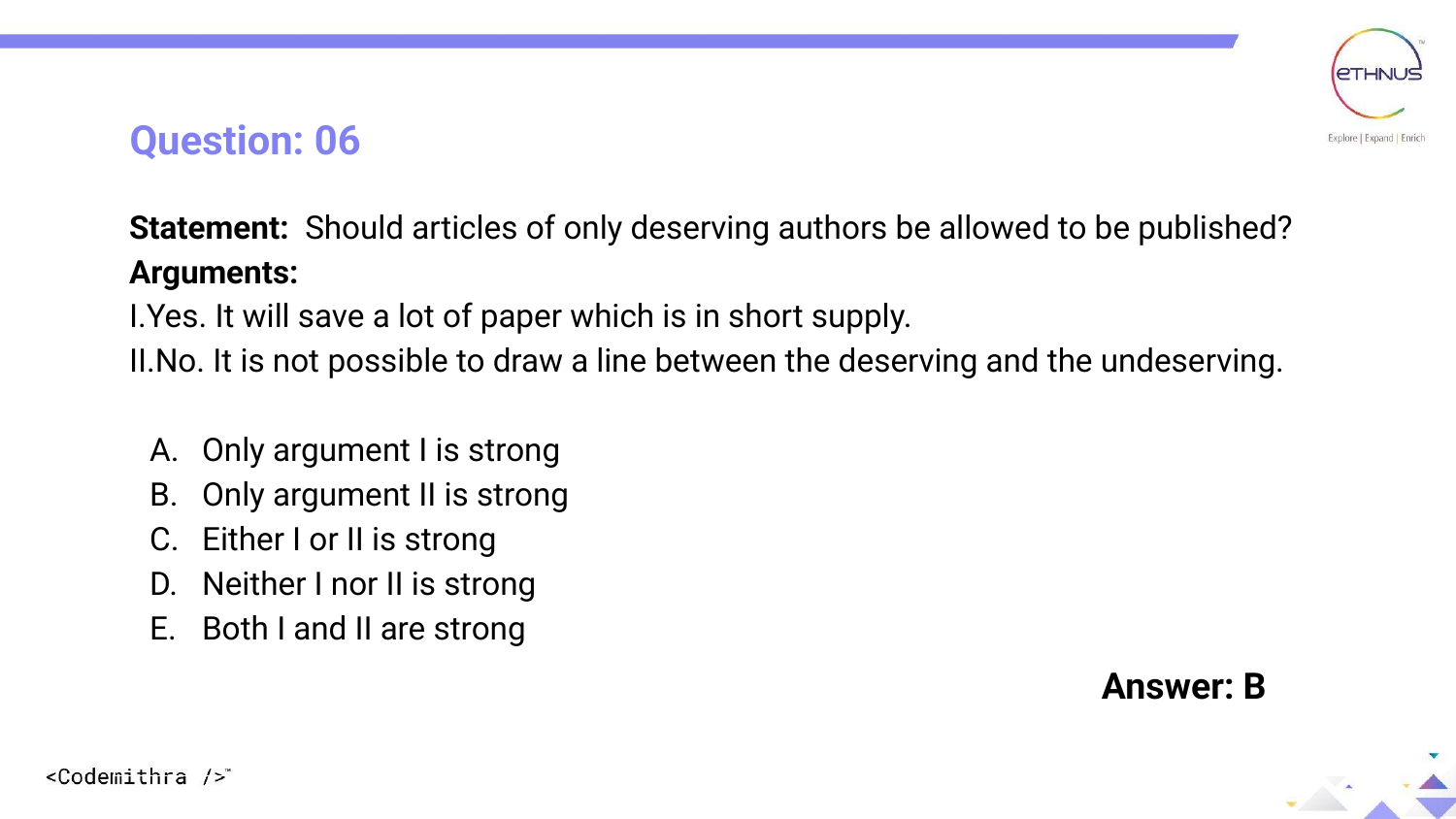

Question: 06
Statement:  Should articles of only deserving authors be allowed to be published?
Arguments:
I.Yes. It will save a lot of paper which is in short supply.
II.No. It is not possible to draw a line between the deserving and the undeserving.

Only argument I is strong
Only argument II is strong
Either I or II is strong
Neither I nor II is strong
Both I and II are strong

Answer: B